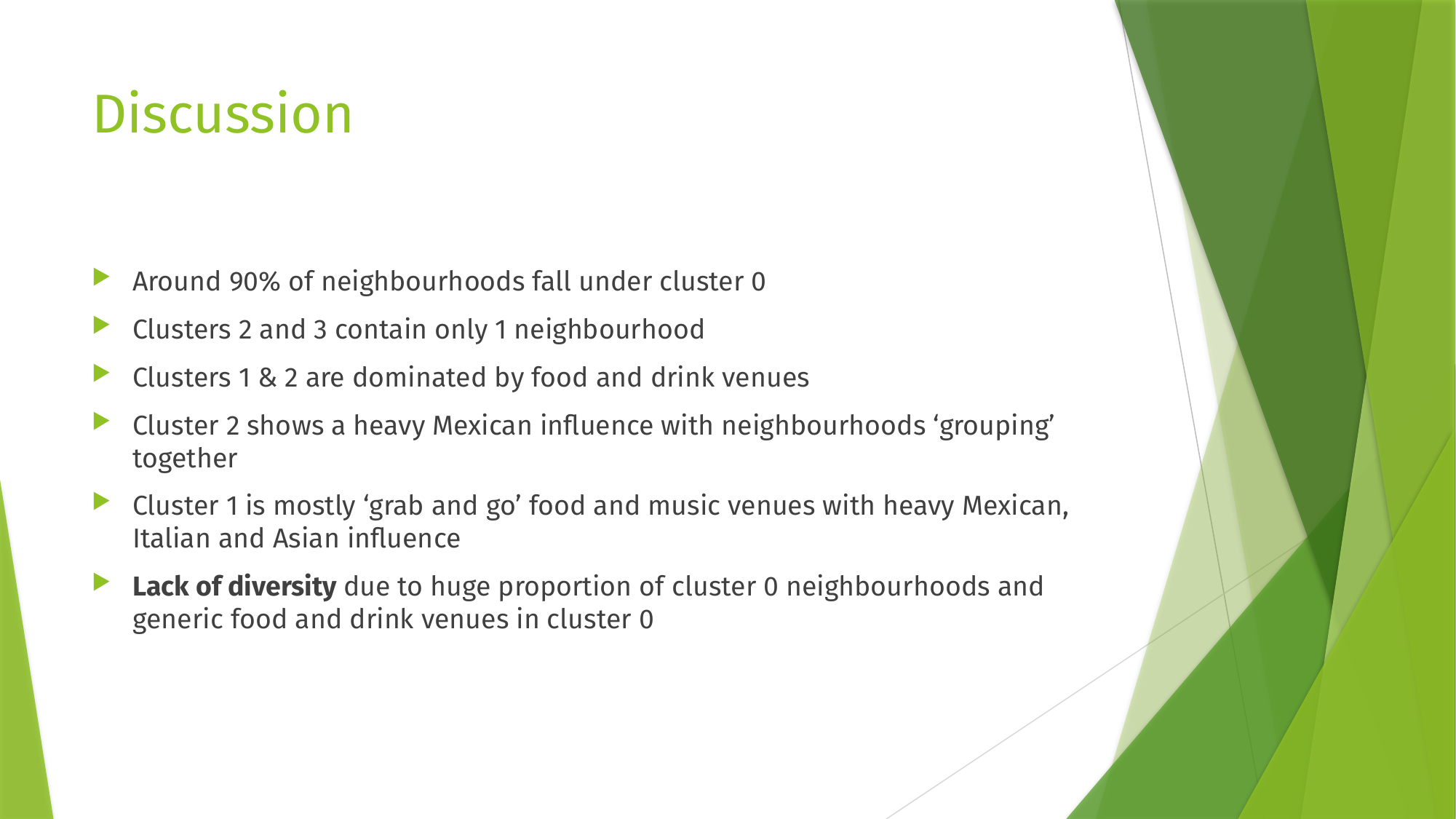

# Discussion
Around 90% of neighbourhoods fall under cluster 0
Clusters 2 and 3 contain only 1 neighbourhood
Clusters 1 & 2 are dominated by food and drink venues
Cluster 2 shows a heavy Mexican influence with neighbourhoods ‘grouping’ together
Cluster 1 is mostly ‘grab and go’ food and music venues with heavy Mexican, Italian and Asian influence
Lack of diversity due to huge proportion of cluster 0 neighbourhoods and generic food and drink venues in cluster 0